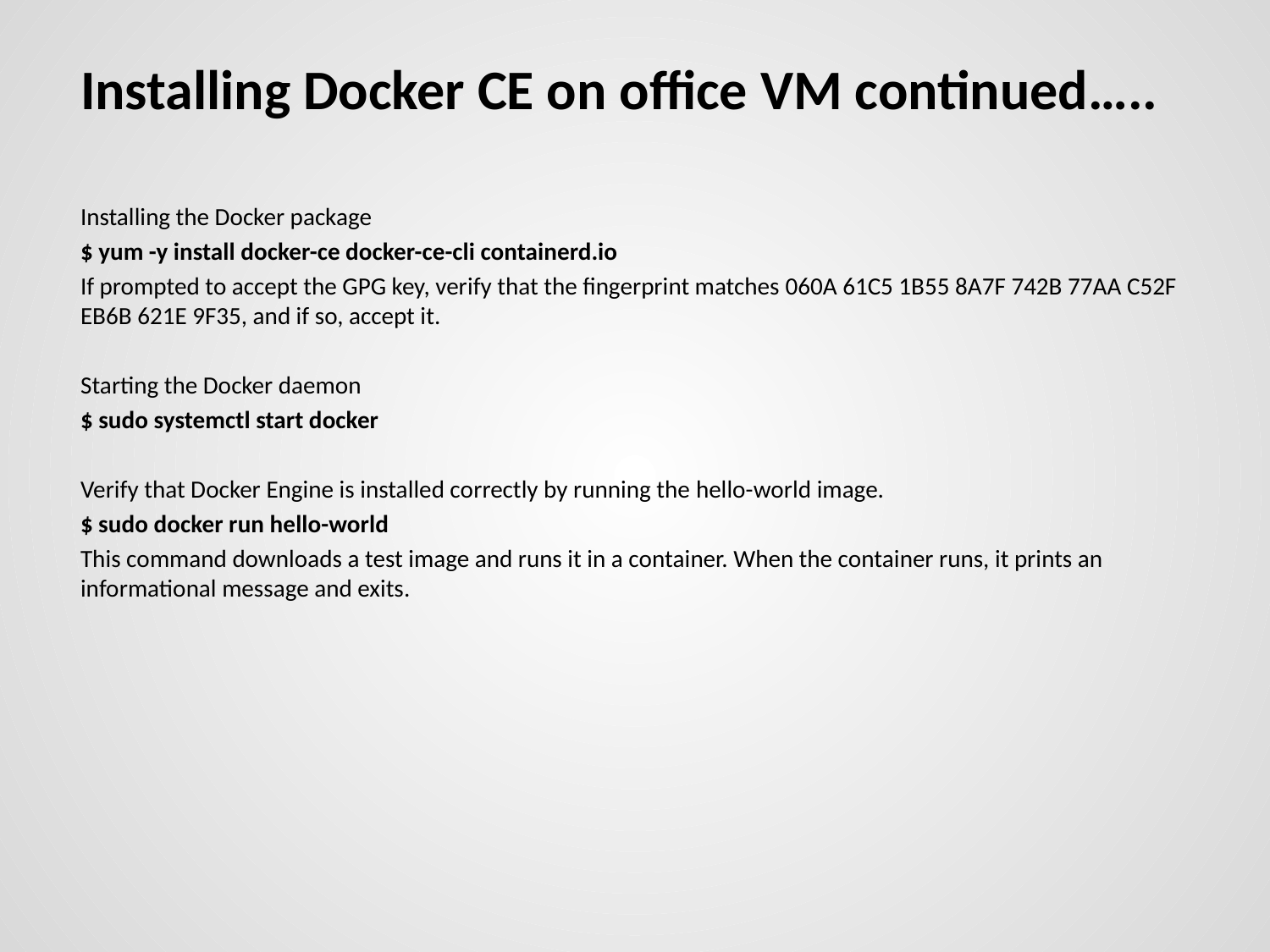

# Installing Docker CE on office VM continued…..

Installing the Docker package
$ yum -y install docker-ce docker-ce-cli containerd.io
If prompted to accept the GPG key, verify that the fingerprint matches 060A 61C5 1B55 8A7F 742B 77AA C52F EB6B 621E 9F35, and if so, accept it.

Starting the Docker daemon
$ sudo systemctl start docker

Verify that Docker Engine is installed correctly by running the hello-world image.
$ sudo docker run hello-world
This command downloads a test image and runs it in a container. When the container runs, it prints an informational message and exits.